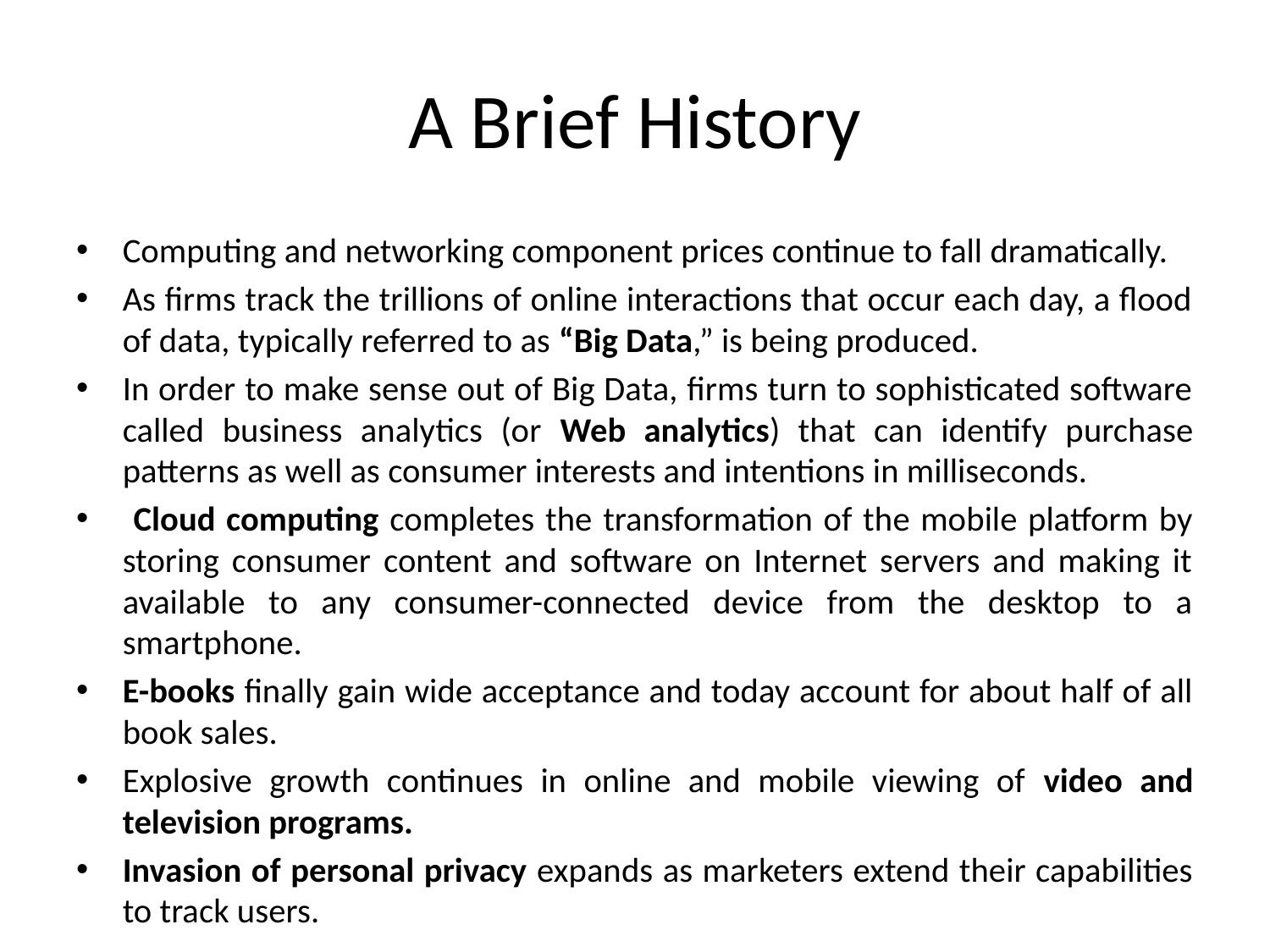

# A Brief History
Computing and networking component prices continue to fall dramatically.
As firms track the trillions of online interactions that occur each day, a flood of data, typically referred to as “Big Data,” is being produced.
In order to make sense out of Big Data, firms turn to sophisticated software called business analytics (or Web analytics) that can identify purchase patterns as well as consumer interests and intentions in milliseconds.
 Cloud computing completes the transformation of the mobile platform by storing consumer content and software on Internet servers and making it available to any consumer-connected device from the desktop to a smartphone.
E-books finally gain wide acceptance and today account for about half of all book sales.
Explosive growth continues in online and mobile viewing of video and television programs.
Invasion of personal privacy expands as marketers extend their capabilities to track users.